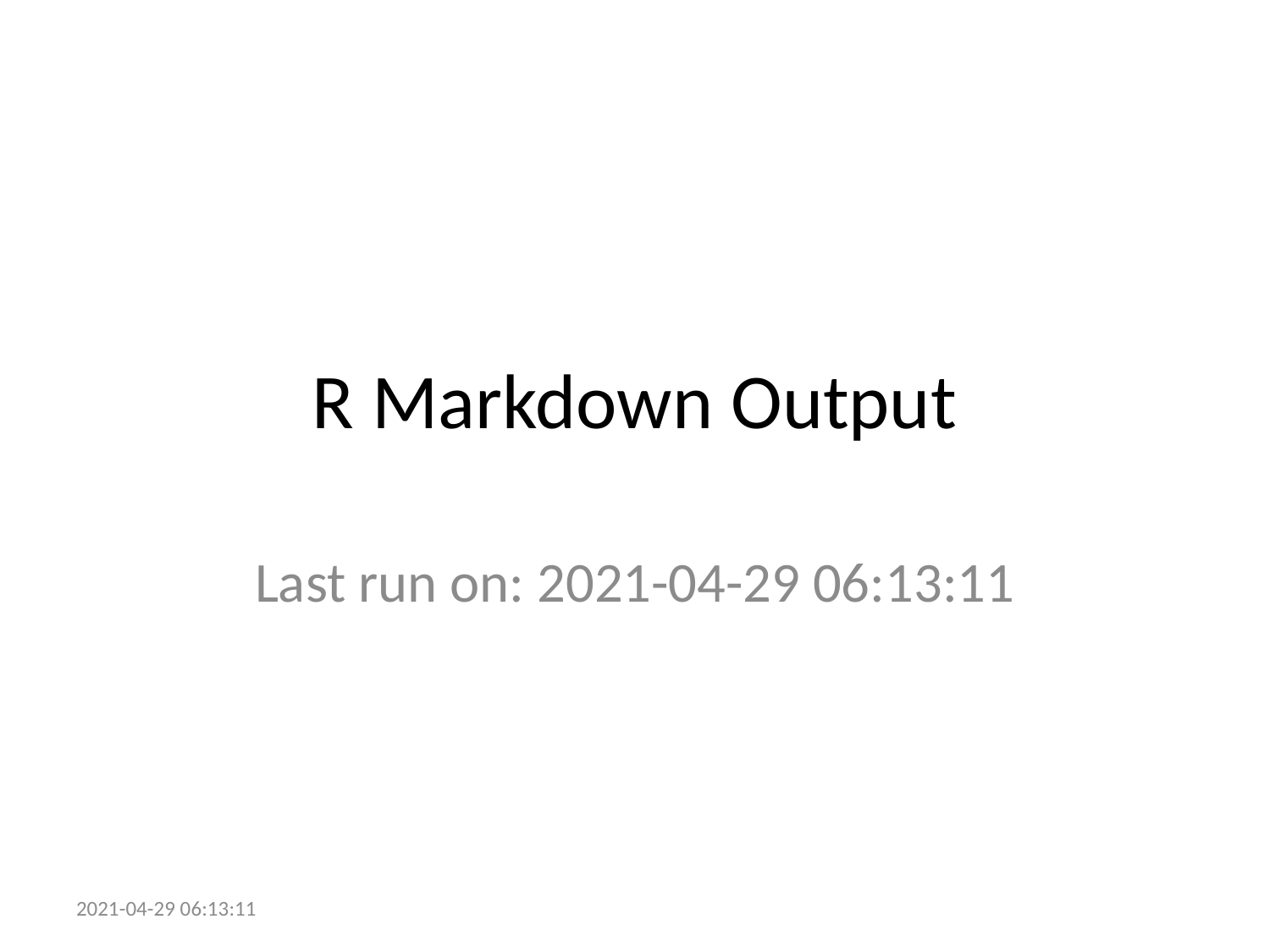

# R Markdown Output
Last run on: 2021-04-29 06:13:11
2021-04-29 06:13:11